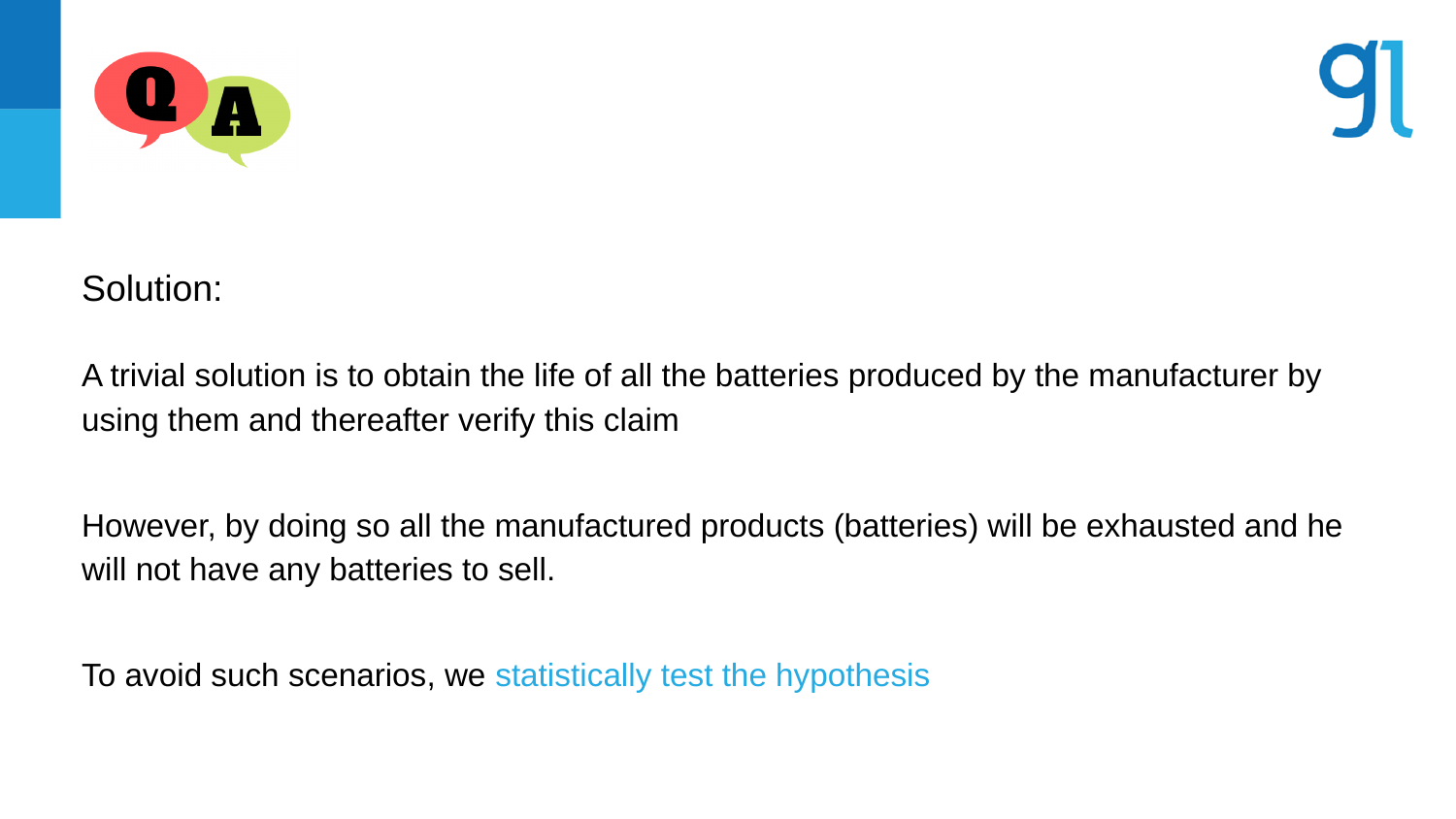

Solution:
A trivial solution is to obtain the life of all the batteries produced by the manufacturer by using them and thereafter verify this claim
However, by doing so all the manufactured products (batteries) will be exhausted and he will not have any batteries to sell.
To avoid such scenarios, we statistically test the hypothesis